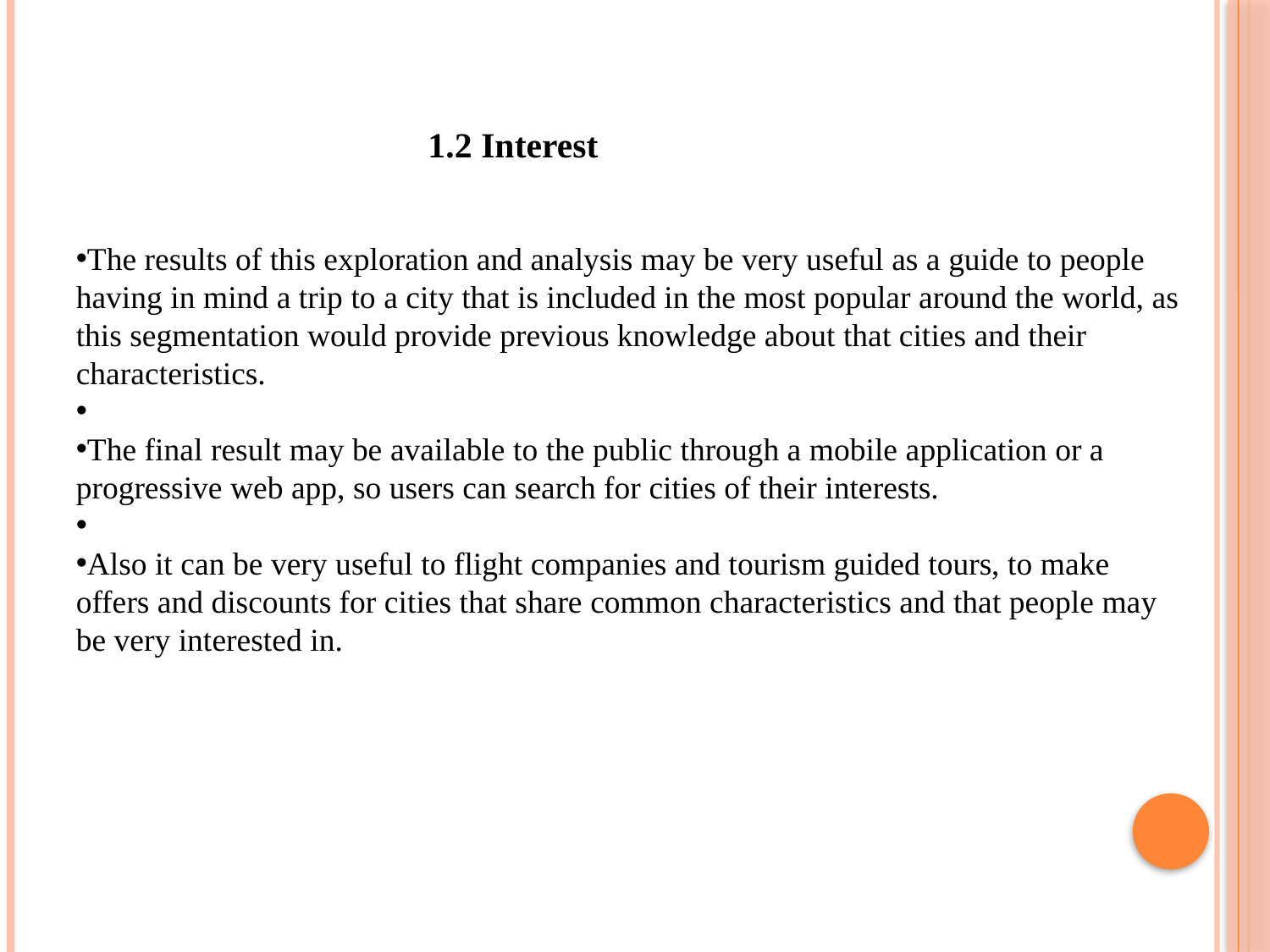

1.2 Interest
The results of this exploration and analysis may be very useful as a guide to people having in mind a trip to a city that is included in the most popular around the world, as this segmentation would provide previous knowledge about that cities and their characteristics.

The final result may be available to the public through a mobile application or a progressive web app, so users can search for cities of their interests.

Also it can be very useful to flight companies and tourism guided tours, to make offers and discounts for cities that share common characteristics and that people may be very interested in.